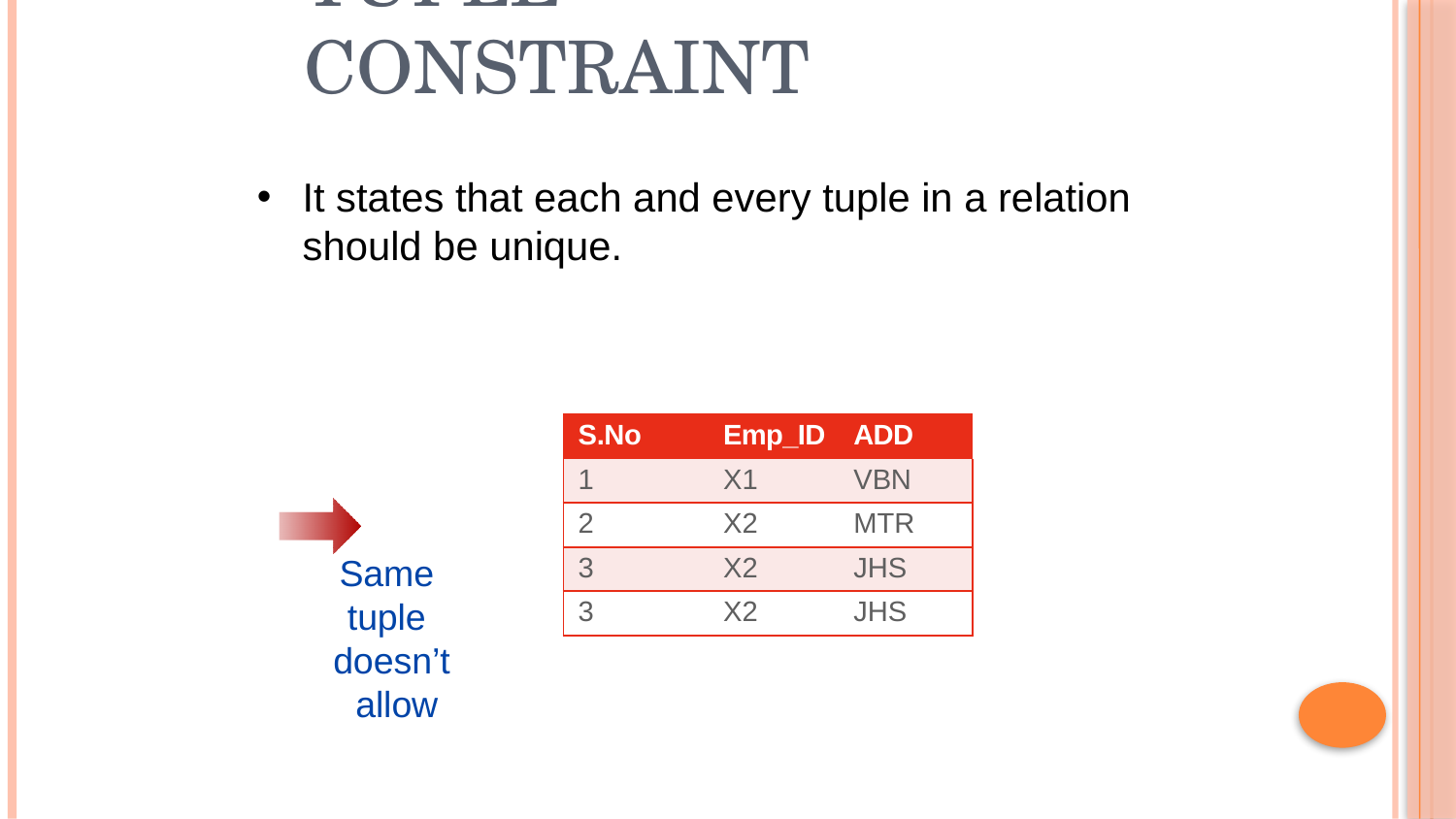

Tuple constraint
It states that each and every tuple in a relation should be unique.
| S.No | Emp\_ID | ADD |
| --- | --- | --- |
| 1 | X1 | VBN |
| 2 | X2 | MTR |
| 3 | X2 | JHS |
| 3 | X2 | JHS |

Same  tuple  doesn’t  allow